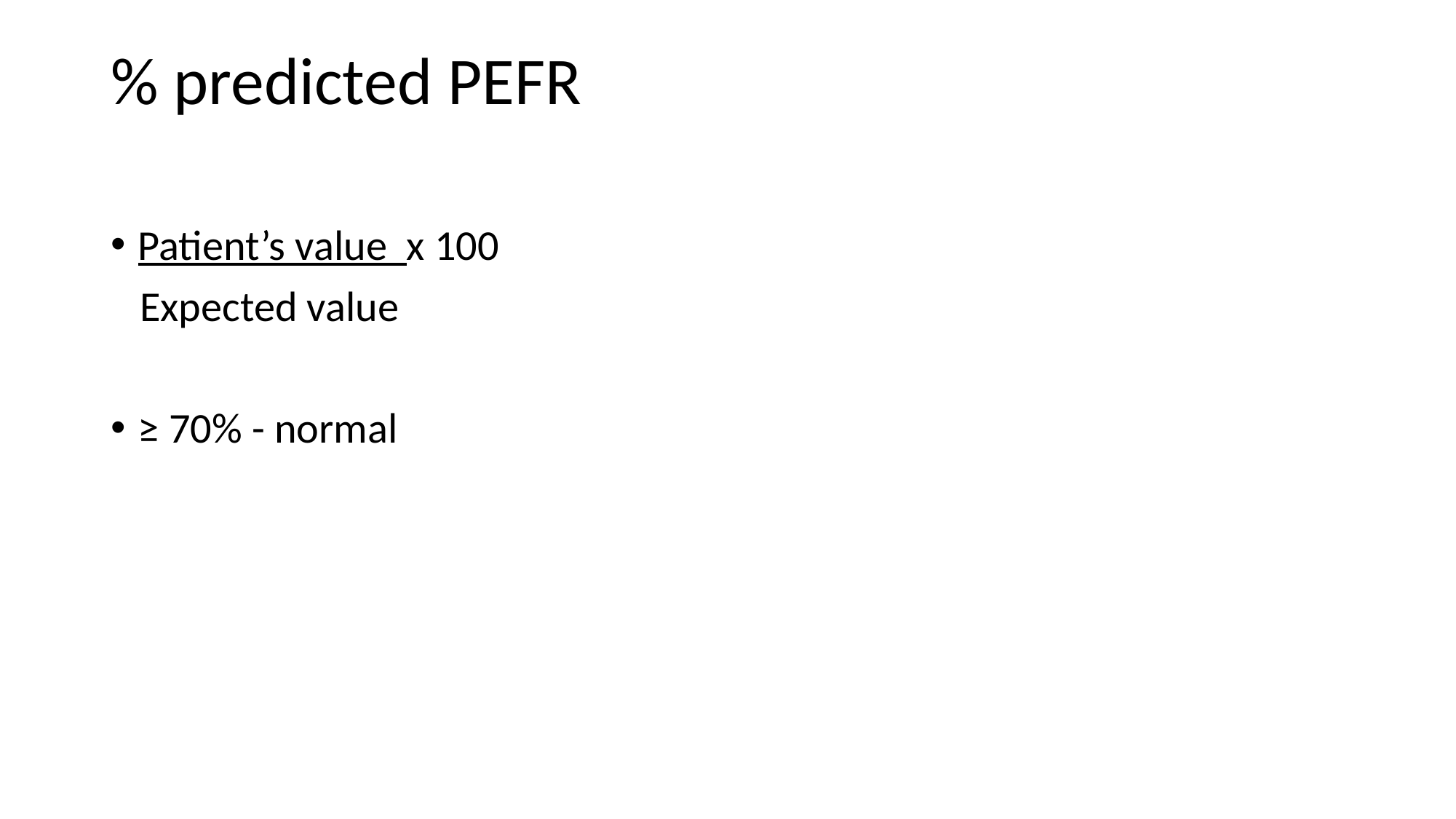

# % predicted PEFR
Patient’s value  x 100
   Expected value

≥ 70% - normal